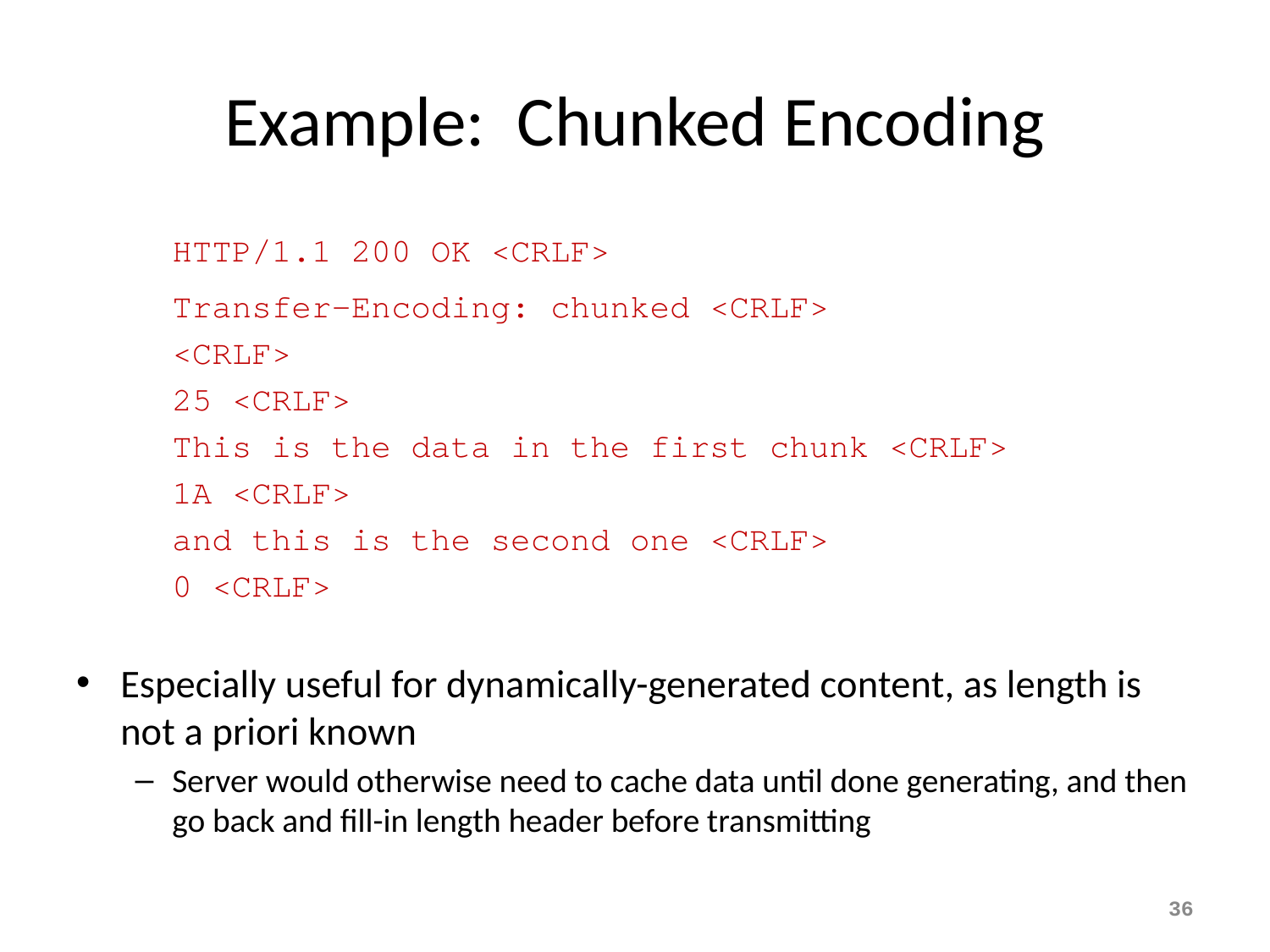

# Example:  Chunked Encoding
	HTTP/1.1 200 OK <CRLF>
	Transfer-Encoding: chunked <CRLF>
	<CRLF>
	25 <CRLF>
	This is the data in the first chunk <CRLF>
	1A <CRLF>
	and this is the second one <CRLF>
	0 <CRLF>

Especially useful for dynamically-generated content, as length is not a priori known
Server would otherwise need to cache data until done generating, and then go back and fill-in length header before transmitting
36